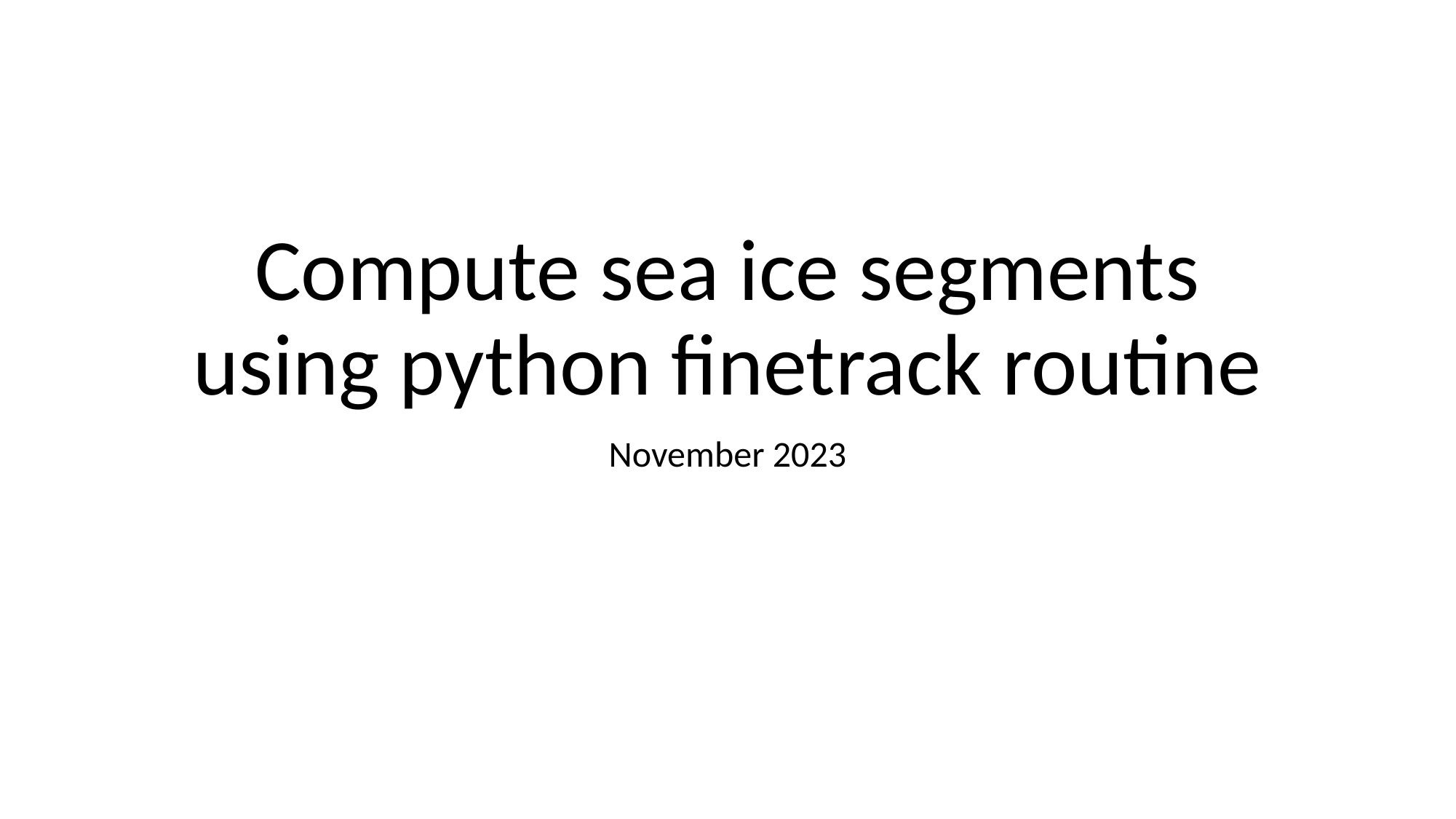

# Compute sea ice segments using python finetrack routine
November 2023